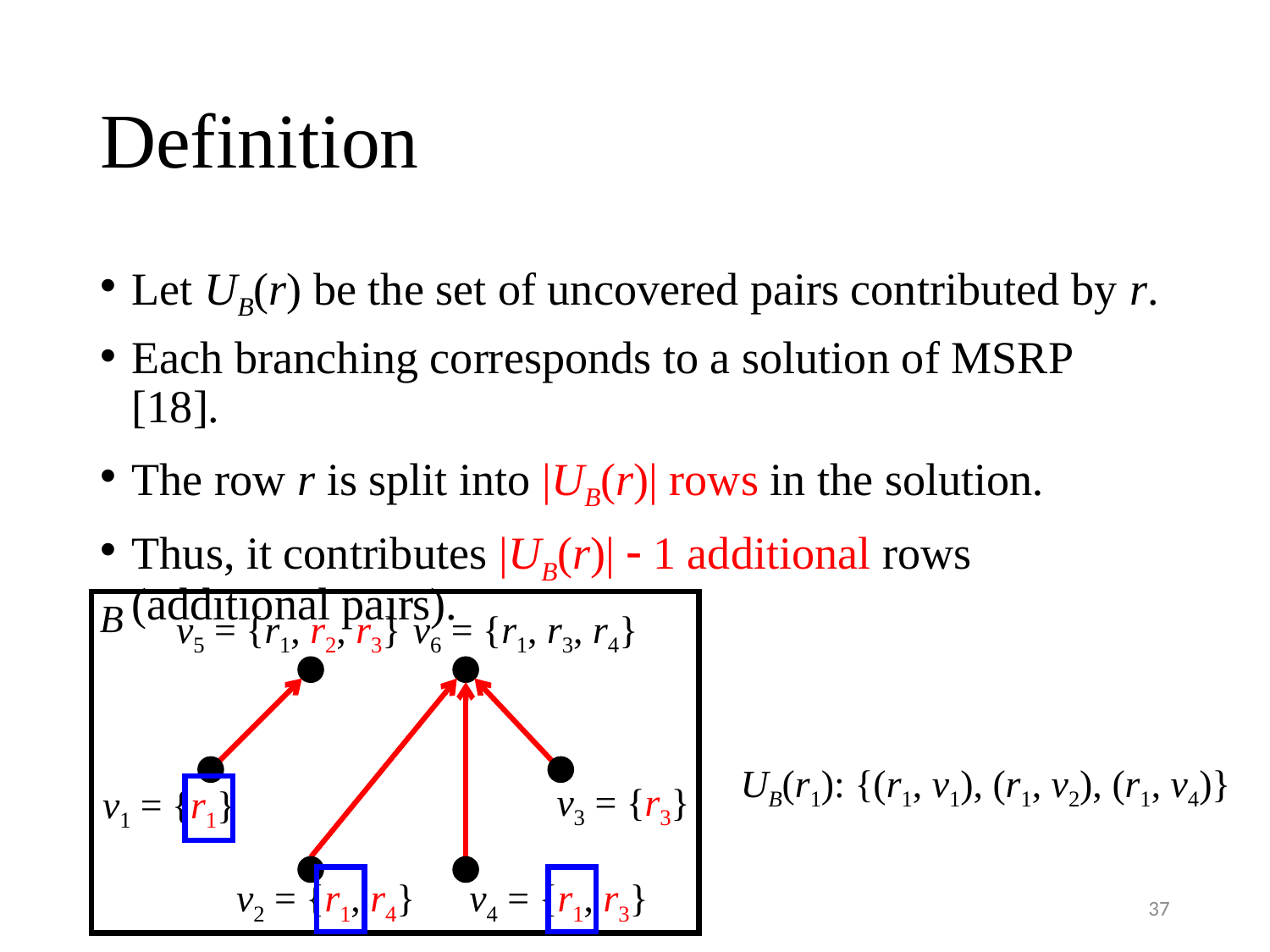

# Definition
Let UB(r) be the set of uncovered pairs contributed by r.
Each branching corresponds to a solution of MSRP [18].
The row r is split into |UB(r)| rows in the solution.
Thus, it contributes |UB(r)| − 1 additional rows (additional pairs).
B

v5 = {r1, r2, r3}
v6 = {r1, r3, r4}

v3 = {r3}
v1 = {r1}

v2 = {r1, r4}
v4 = {r1, r3}
UB(r1): {(r1, v1), (r1, v2), (r1, v4)}

37